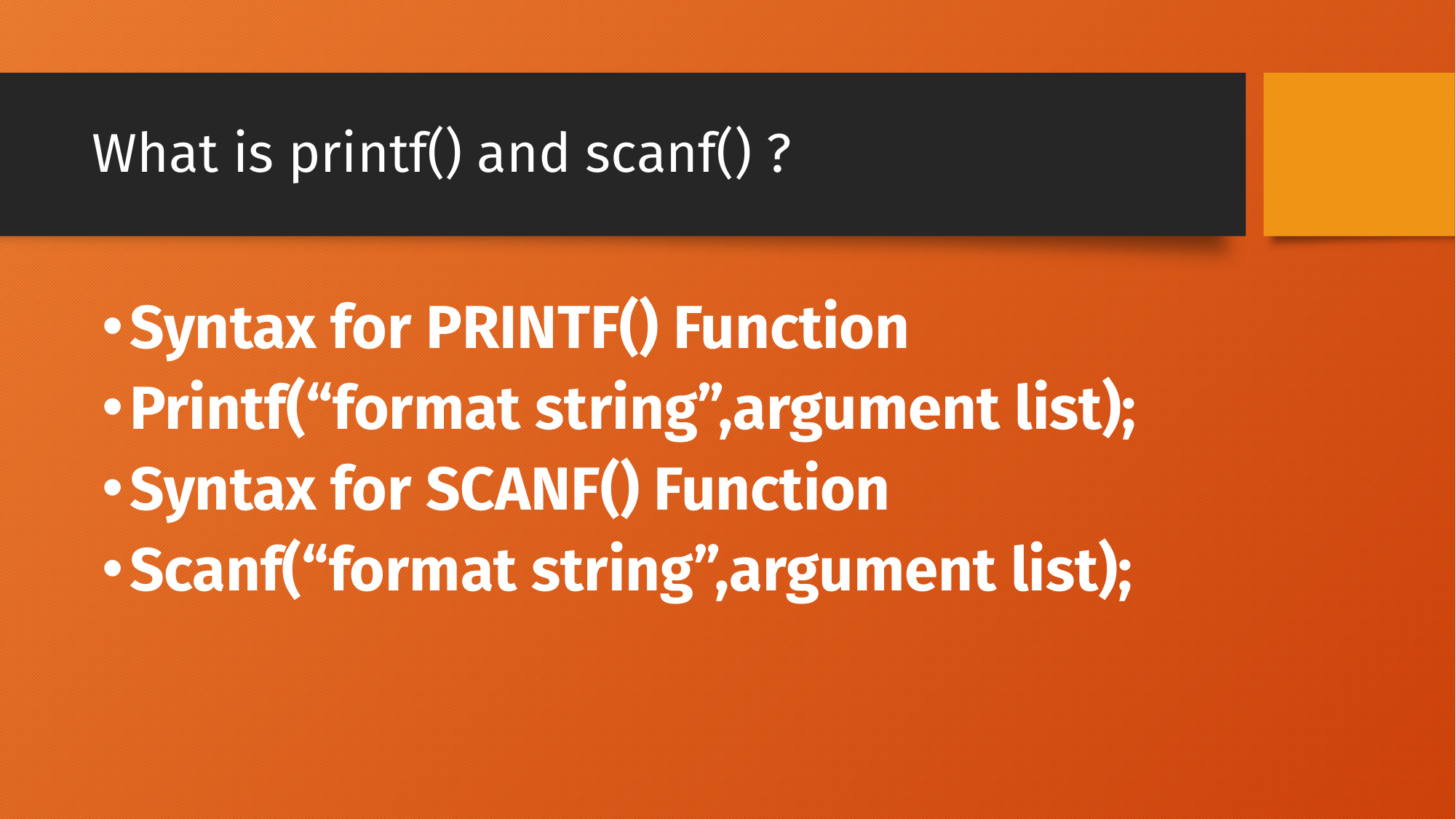

# What is printf() and scanf() ?
Syntax for PRINTF() Function
Printf(“format string”,argument list);
Syntax for SCANF() Function
Scanf(“format string”,argument list);